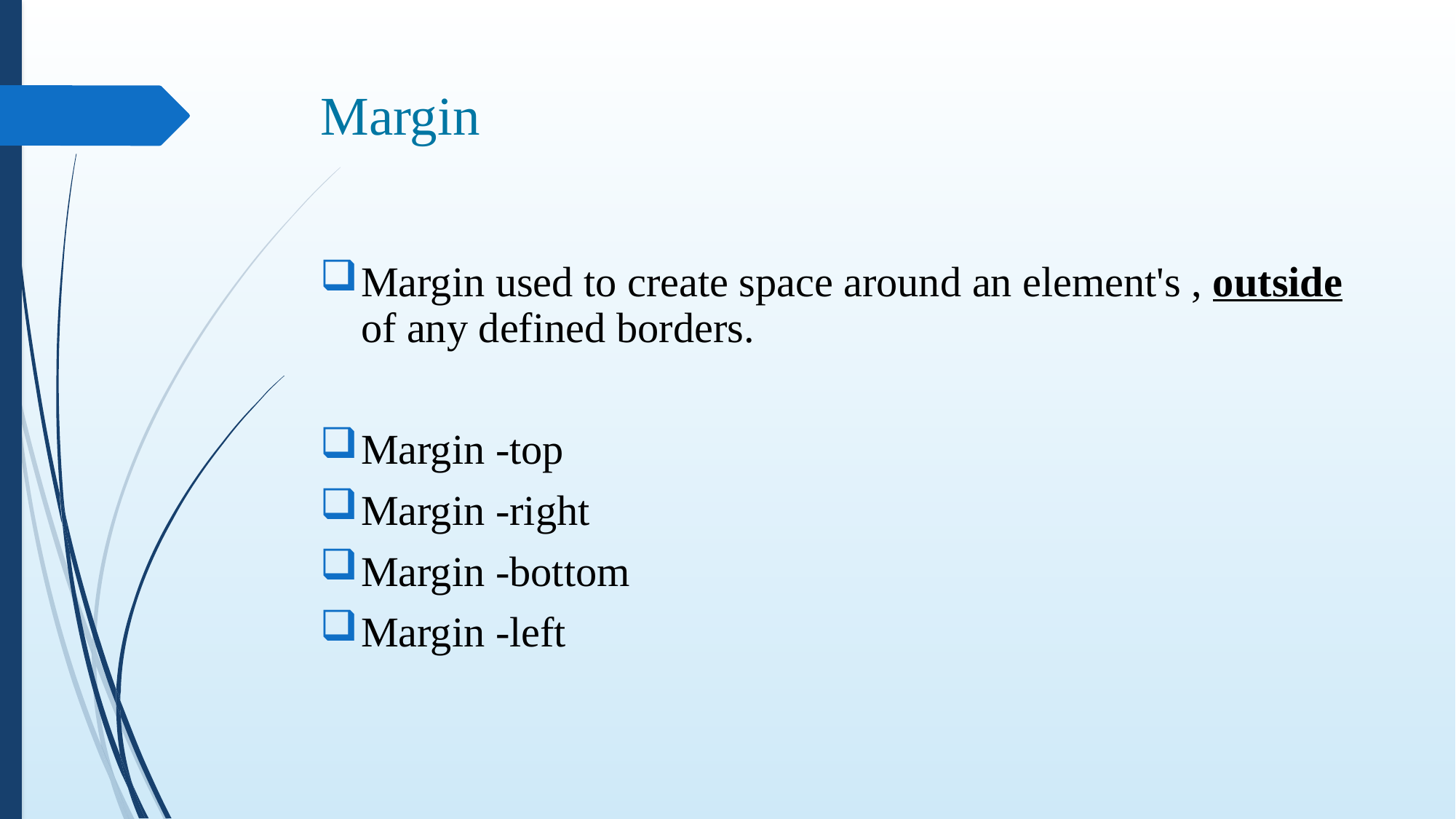

# Margin
Margin used to create space around an element's , outside of any defined borders.

Margin -top
Margin -right
Margin -bottom
Margin -left